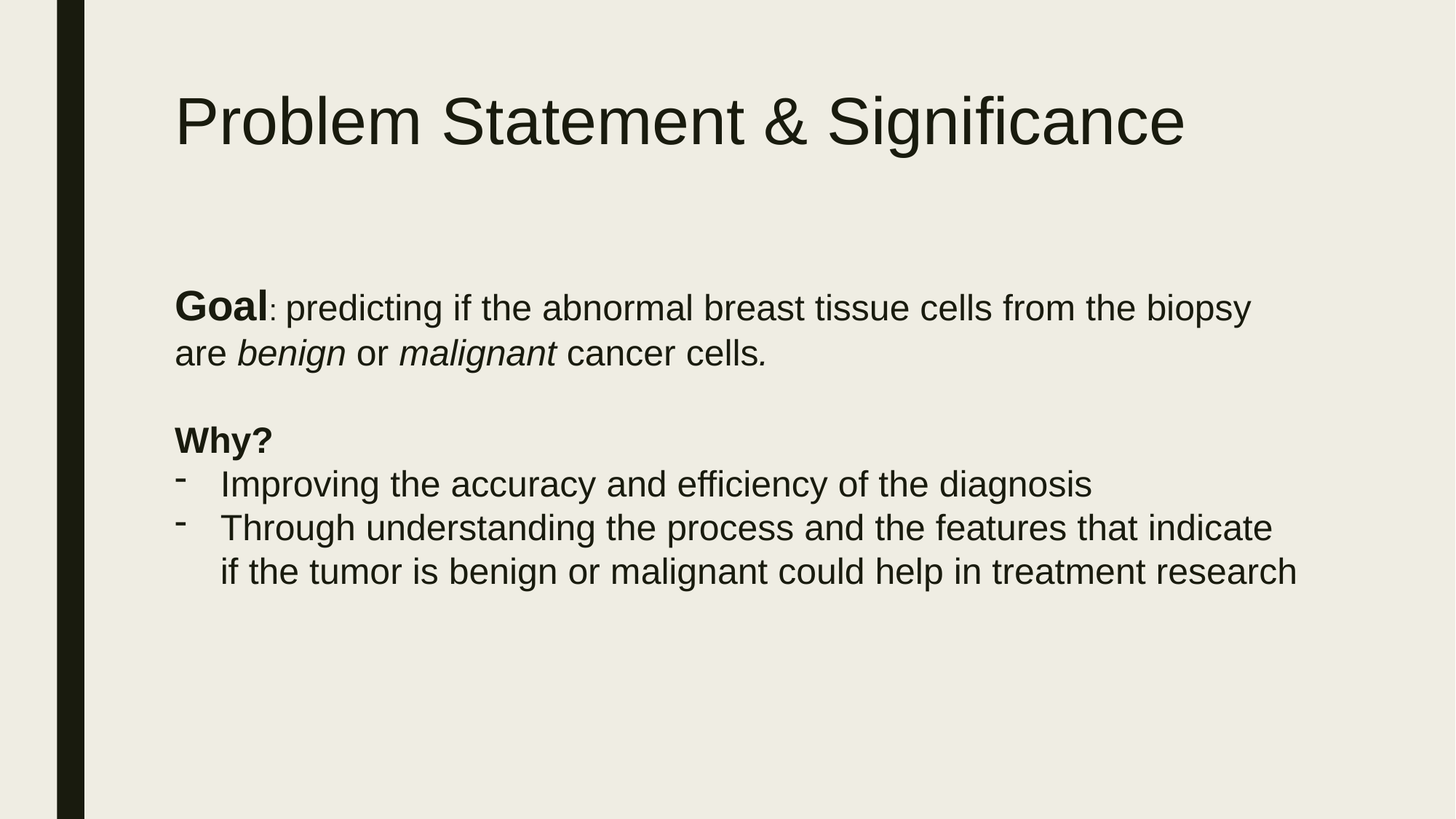

# Problem Statement & Significance
Goal: predicting if the abnormal breast tissue cells from the biopsy are benign or malignant cancer cells.

Why?
Improving the accuracy and efficiency of the diagnosis
Through understanding the process and the features that indicate if the tumor is benign or malignant could help in treatment research